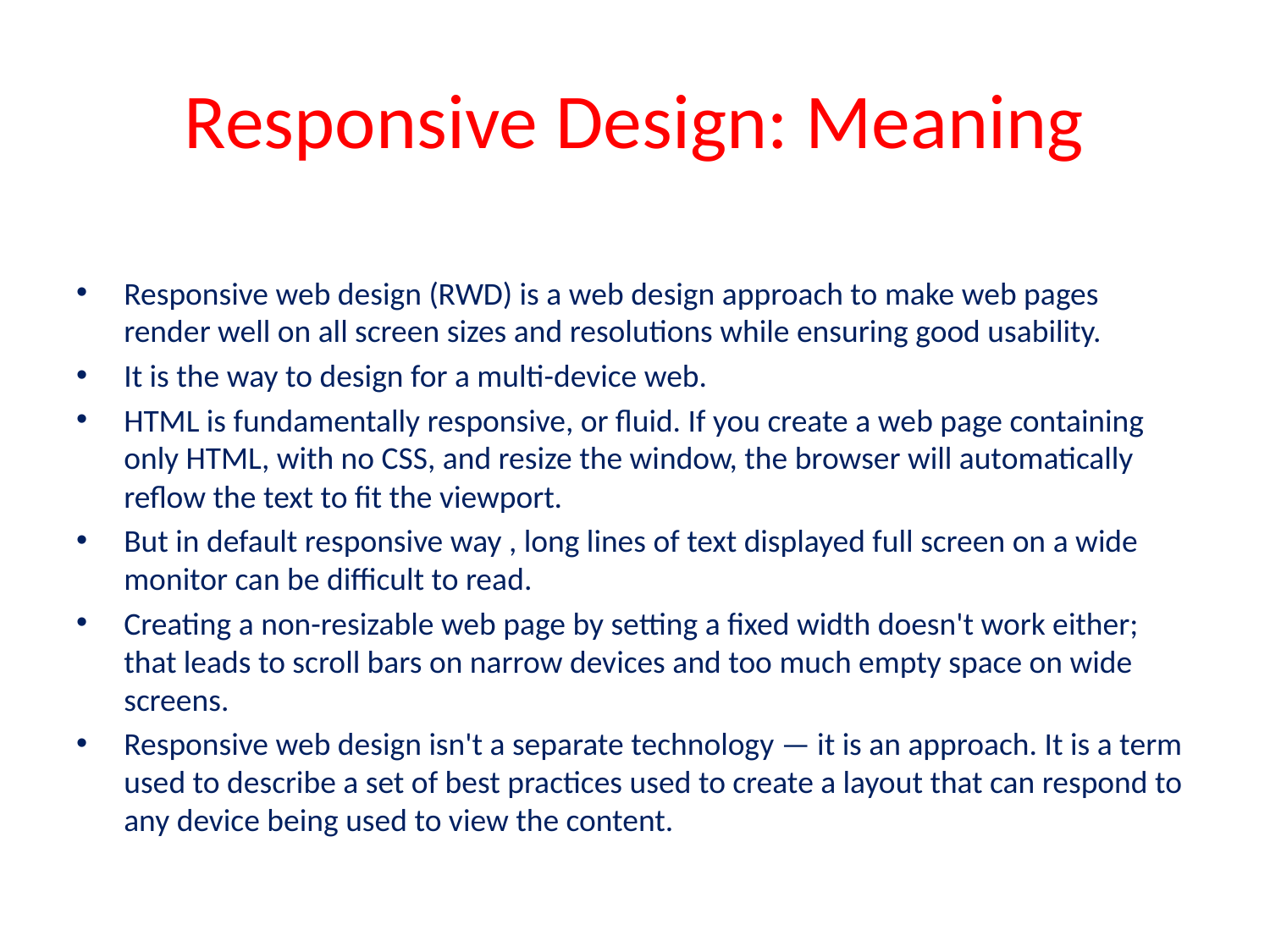

# Responsive Design: Meaning

Responsive web design (RWD) is a web design approach to make web pages render well on all screen sizes and resolutions while ensuring good usability.
It is the way to design for a multi-device web.
HTML is fundamentally responsive, or fluid. If you create a web page containing only HTML, with no CSS, and resize the window, the browser will automatically reflow the text to fit the viewport.
But in default responsive way , long lines of text displayed full screen on a wide monitor can be difficult to read.
Creating a non-resizable web page by setting a fixed width doesn't work either; that leads to scroll bars on narrow devices and too much empty space on wide screens.
Responsive web design isn't a separate technology — it is an approach. It is a term used to describe a set of best practices used to create a layout that can respond to any device being used to view the content.